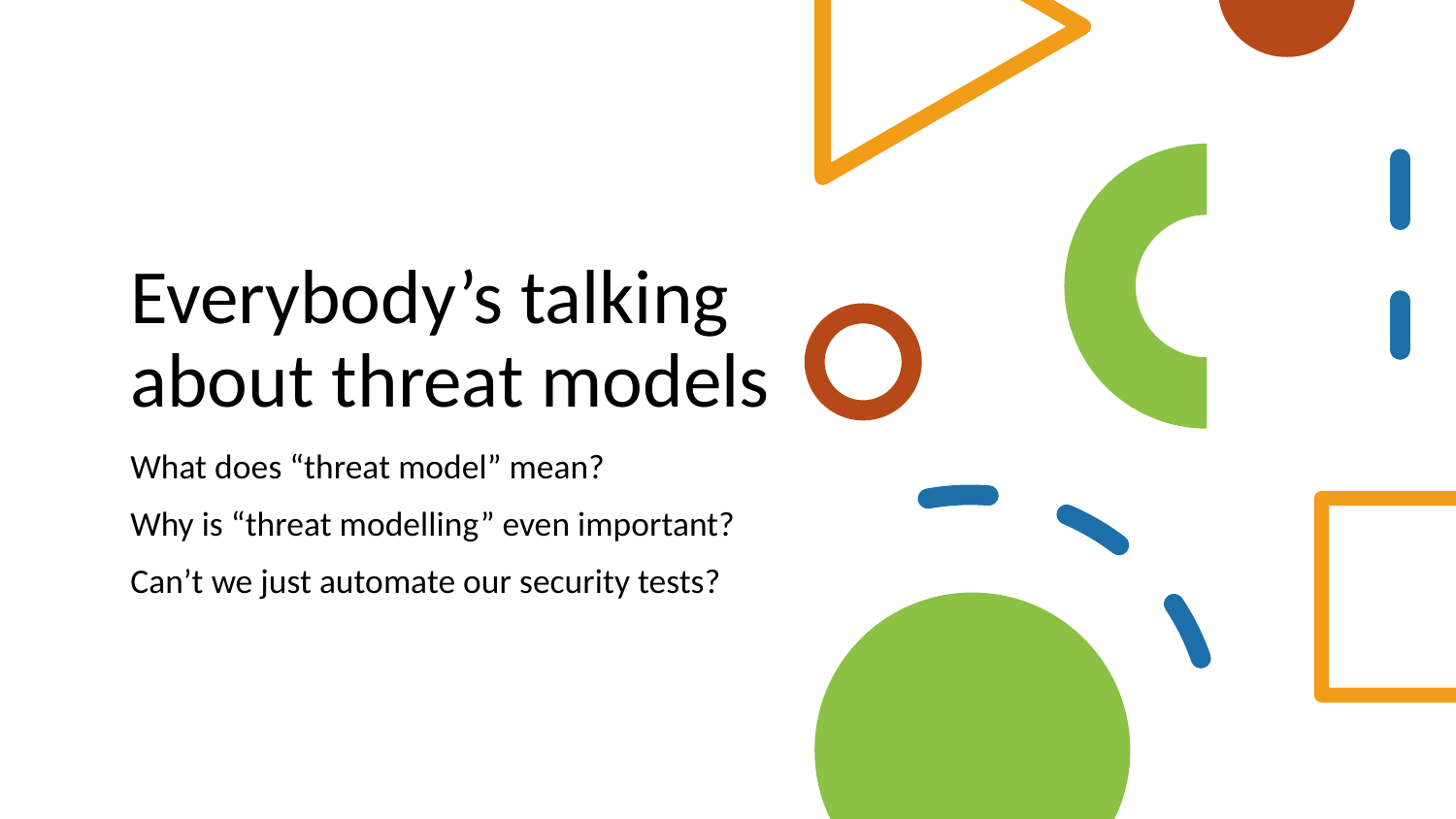

# Everybody’s talking about threat models

What does “threat model” mean?
Why is “threat modelling” even important?
Can’t we just automate our security tests?